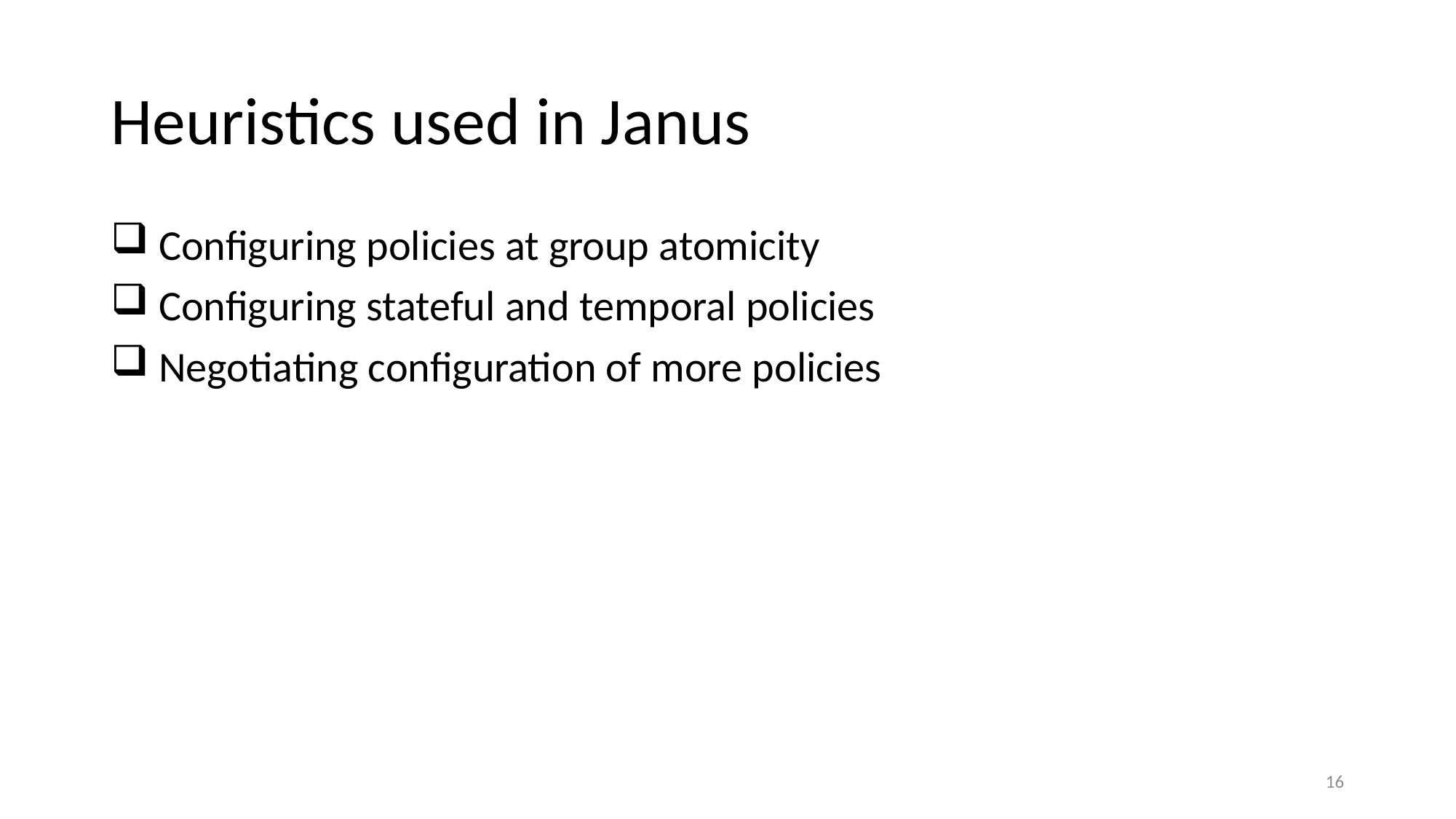

# Heuristics used in Janus
 Configuring policies at group atomicity
 Configuring stateful and temporal policies
 Negotiating configuration of more policies

16